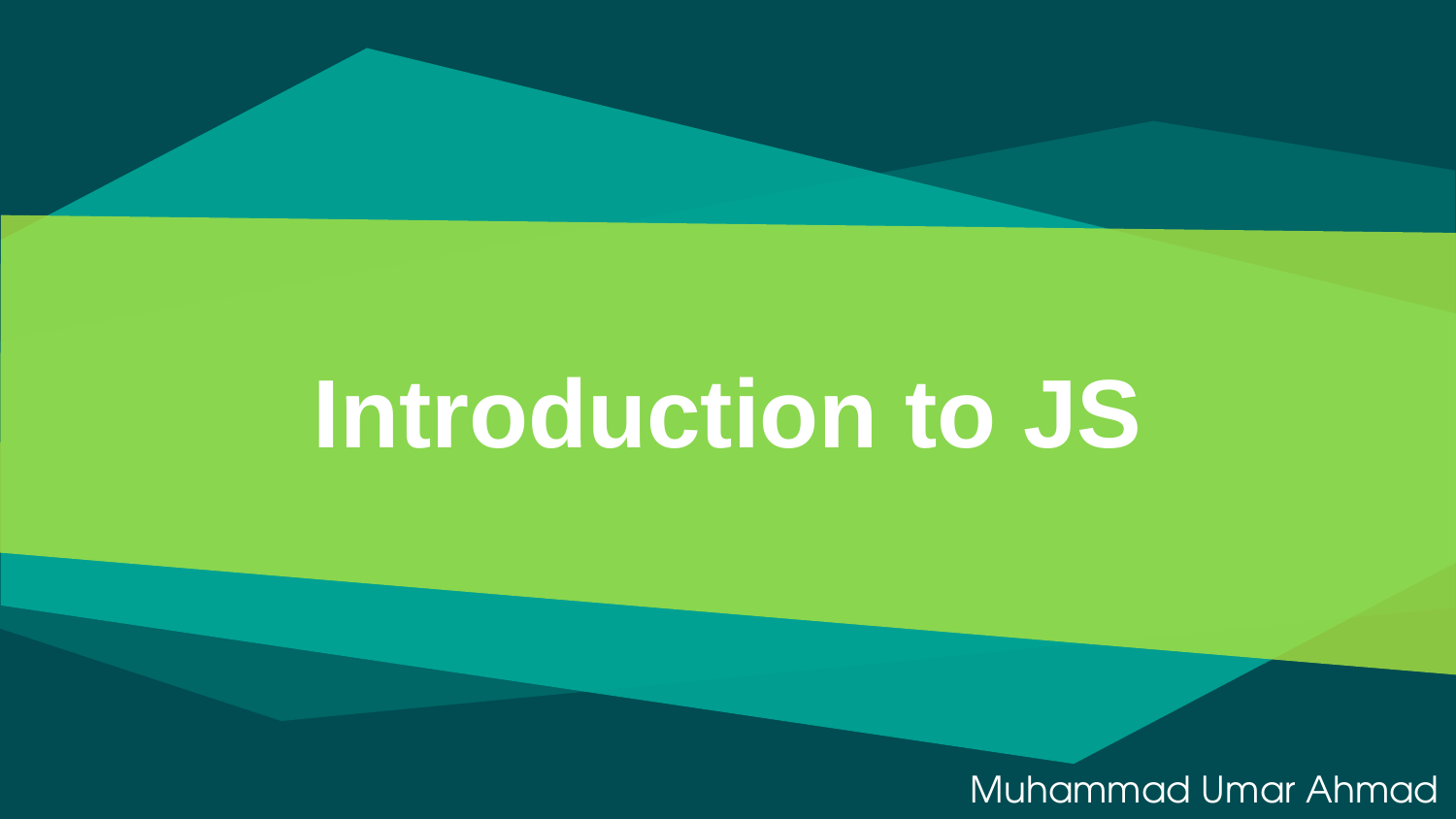

# Introduction to JS
Muhammad Umar Ahmad